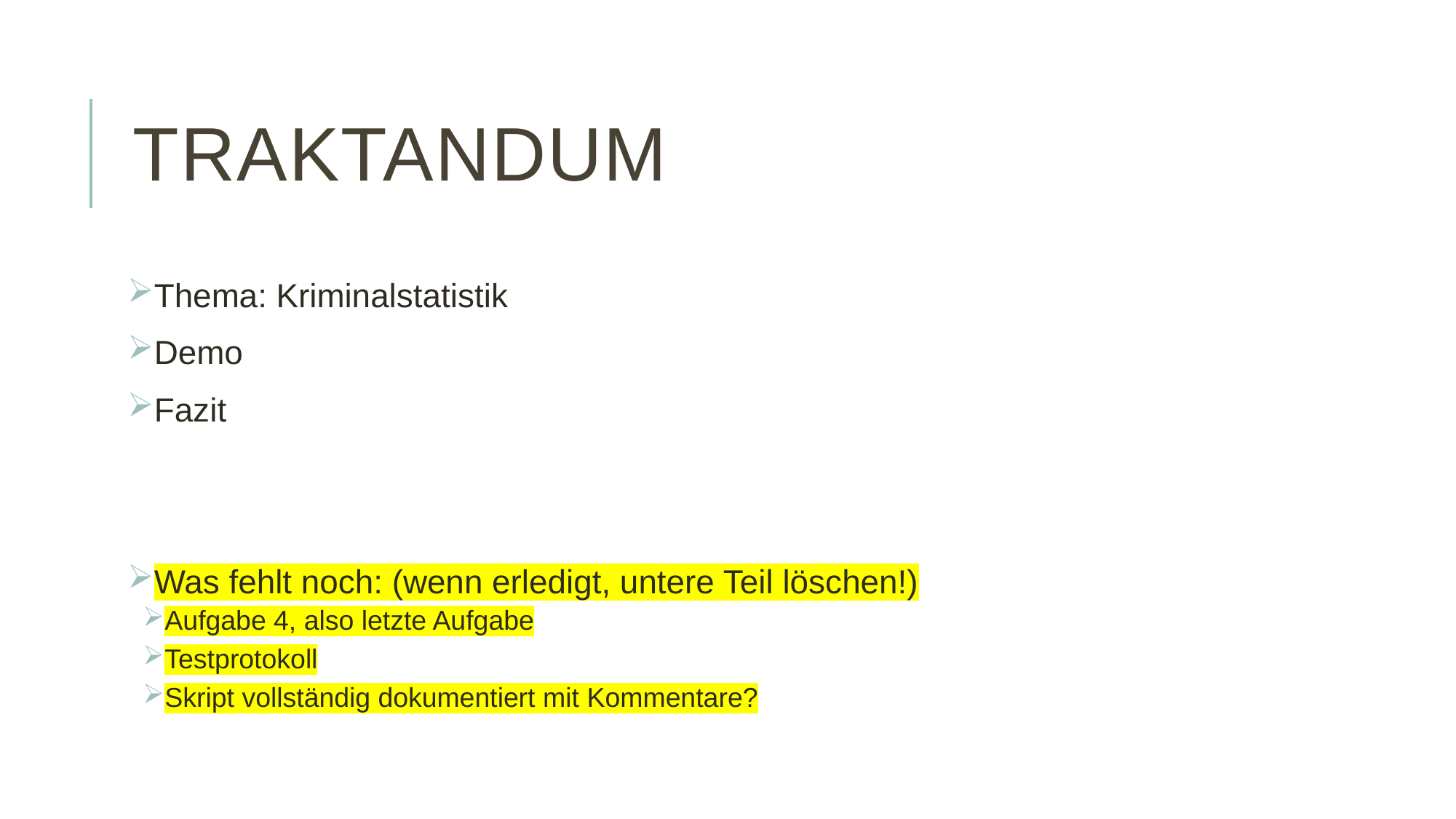

# Traktandum
Thema: Kriminalstatistik
Demo
Fazit

Was fehlt noch: (wenn erledigt, untere Teil löschen!)
Aufgabe 4, also letzte Aufgabe
Testprotokoll
Skript vollständig dokumentiert mit Kommentare?